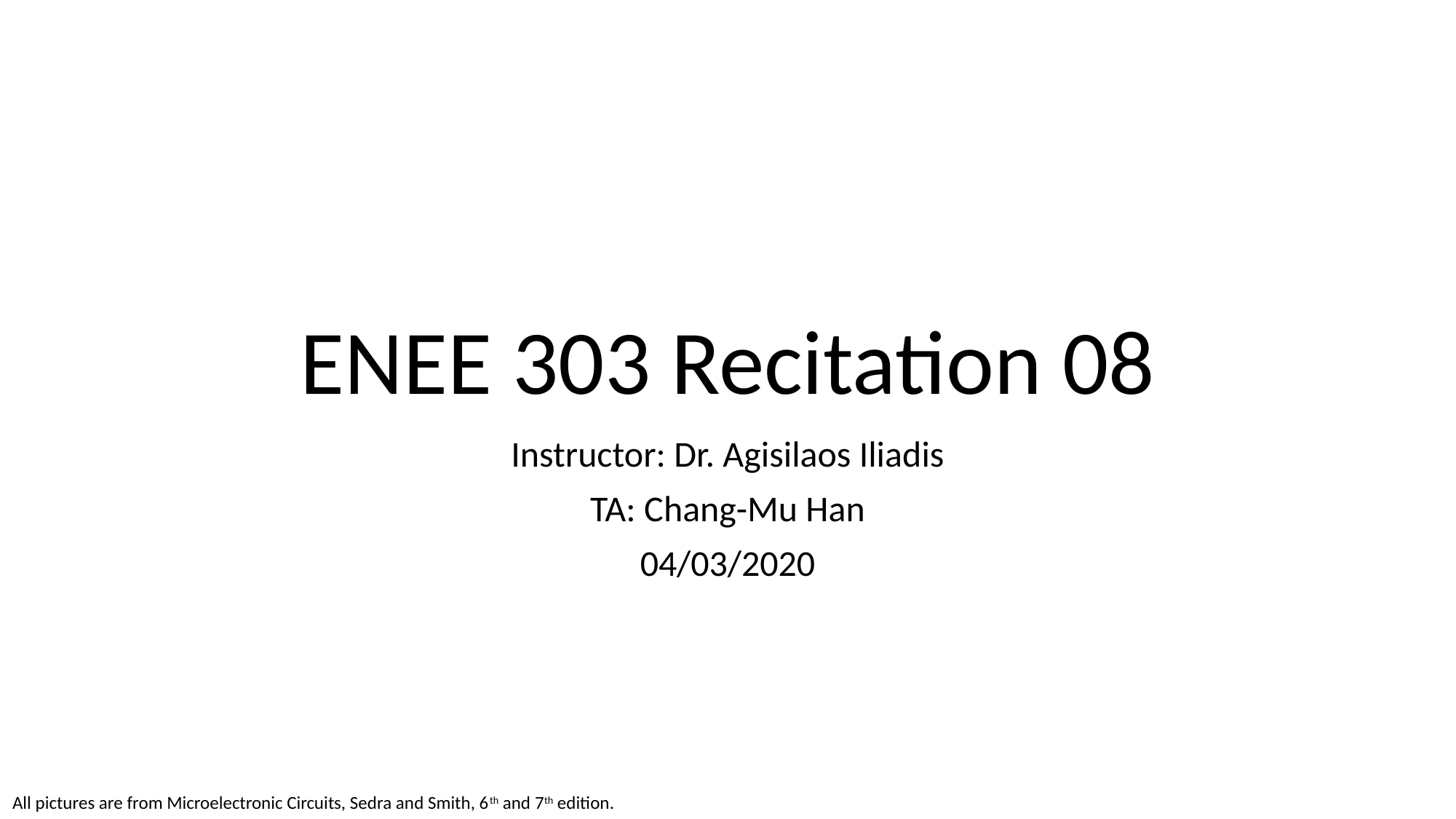

# ENEE 303 Recitation 08
Instructor: Dr. Agisilaos Iliadis
TA: Chang-Mu Han
04/03/2020
All pictures are from Microelectronic Circuits, Sedra and Smith, 6th and 7th edition.